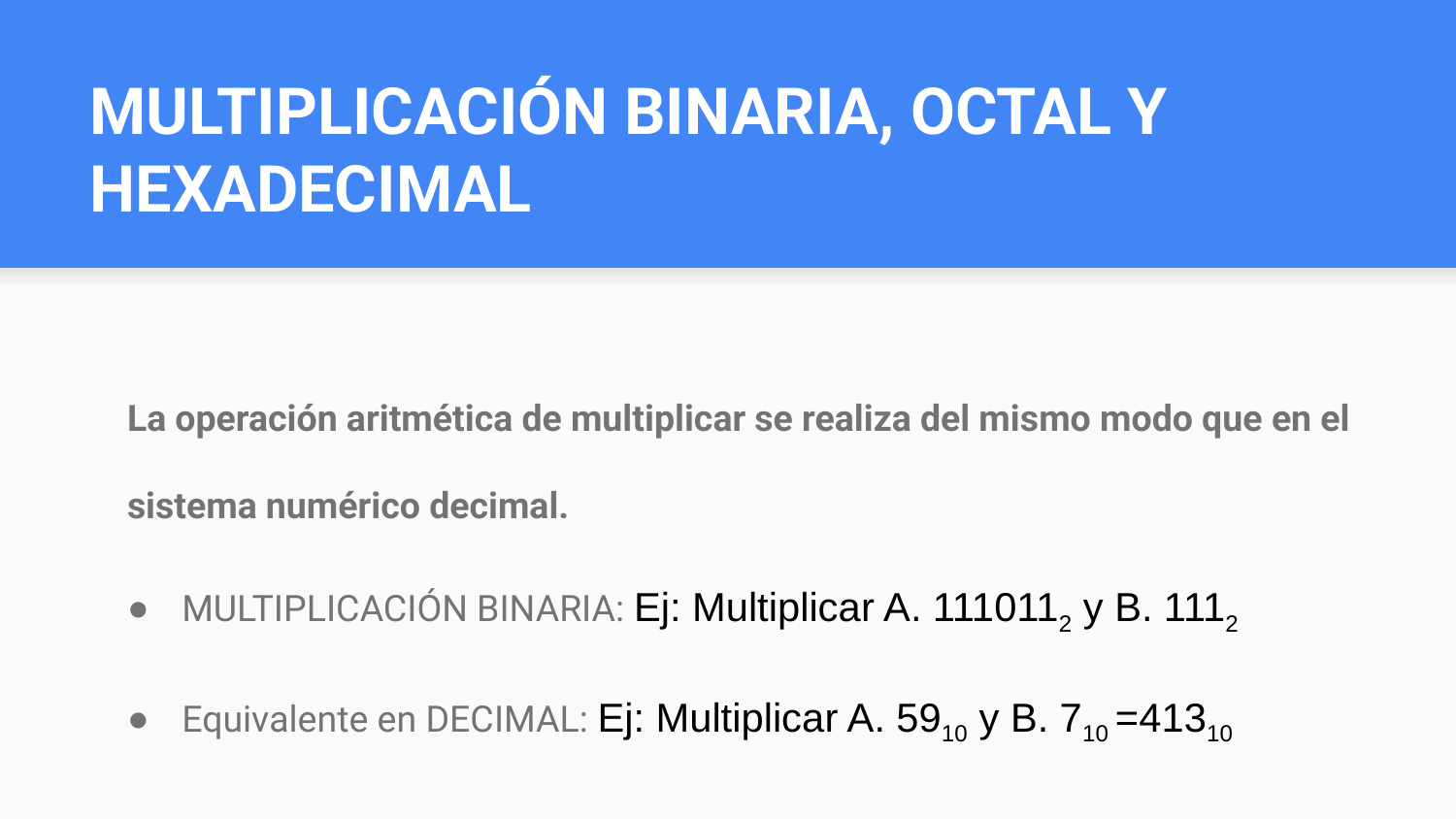

# MULTIPLICACIÓN BINARIA, OCTAL Y HEXADECIMAL
La operación aritmética de multiplicar se realiza del mismo modo que en el sistema numérico decimal.
MULTIPLICACIÓN BINARIA: Ej: Multiplicar A. 1110112 y B. 1112
Equivalente en DECIMAL: Ej: Multiplicar A. 5910 y B. 710 =41310